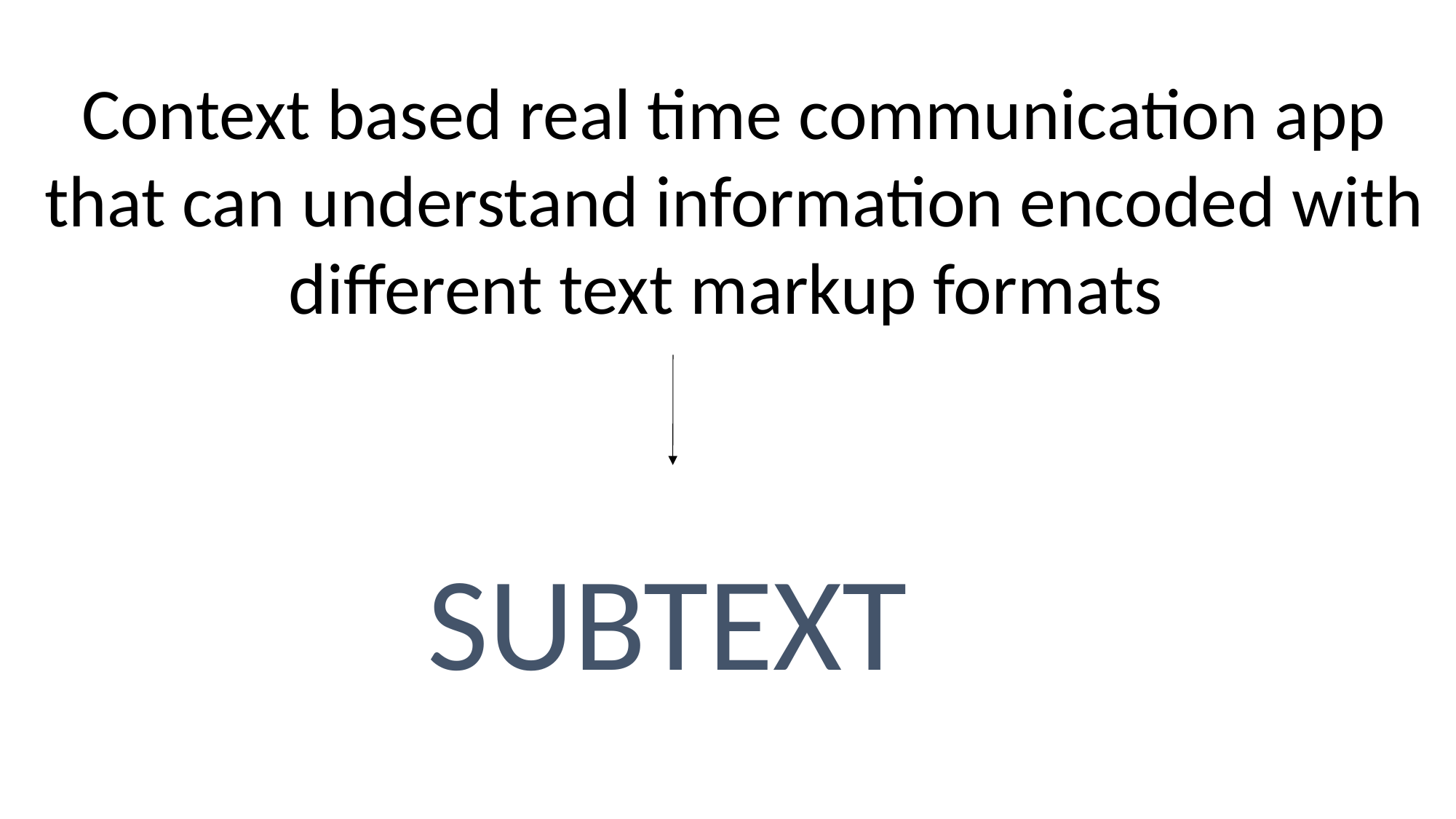

Context based real time communication app that can understand information encoded with different text markup formats
SUBTEXT